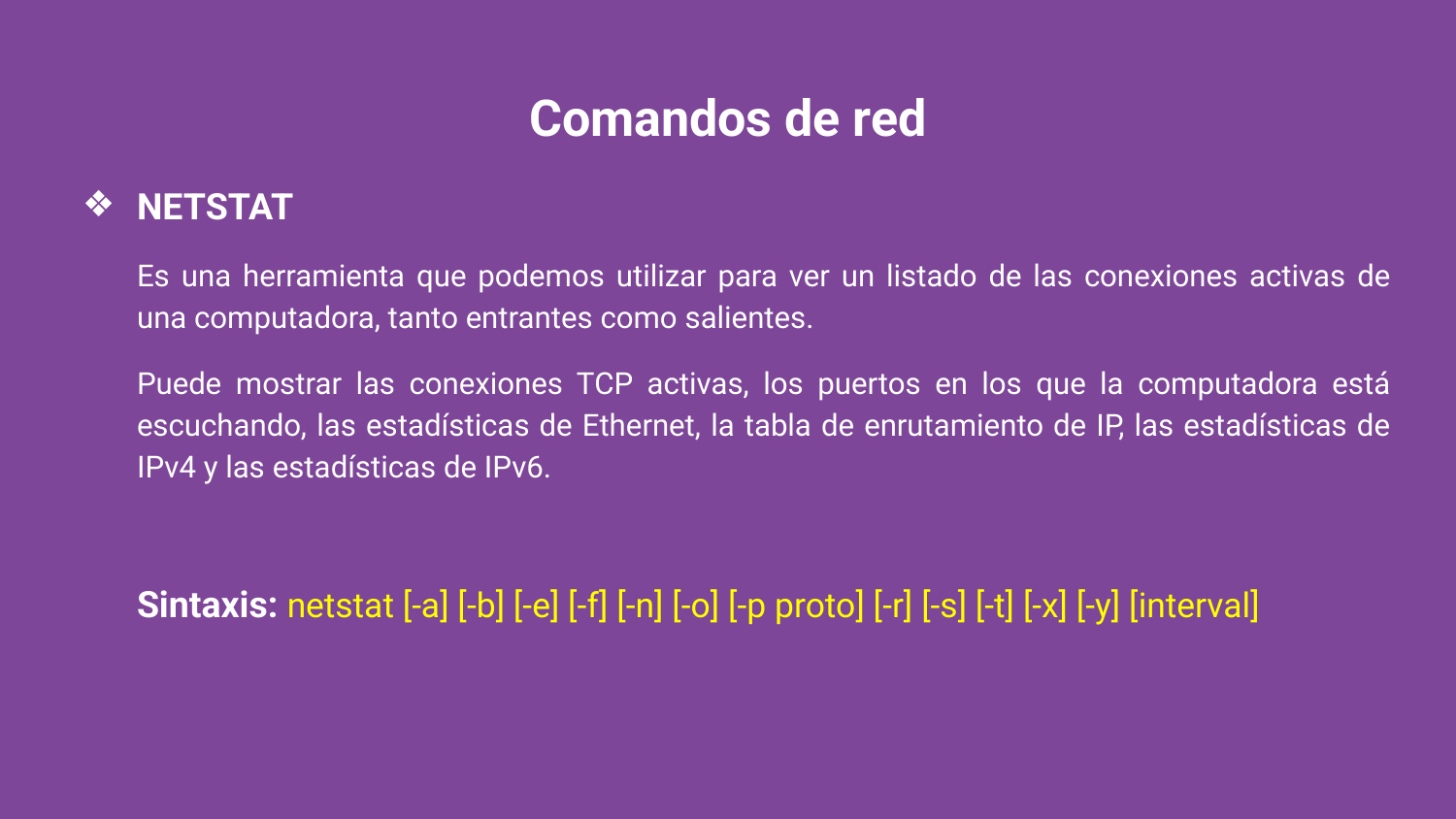

# Comandos de red
NETSTAT
Es una herramienta que podemos utilizar para ver un listado de las conexiones activas de una computadora, tanto entrantes como salientes.
Puede mostrar las conexiones TCP activas, los puertos en los que la computadora está escuchando, las estadísticas de Ethernet, la tabla de enrutamiento de IP, las estadísticas de IPv4 y las estadísticas de IPv6.

Sintaxis: netstat [-a] [-b] [-e] [-f] [-n] [-o] [-p proto] [-r] [-s] [-t] [-x] [-y] [interval]